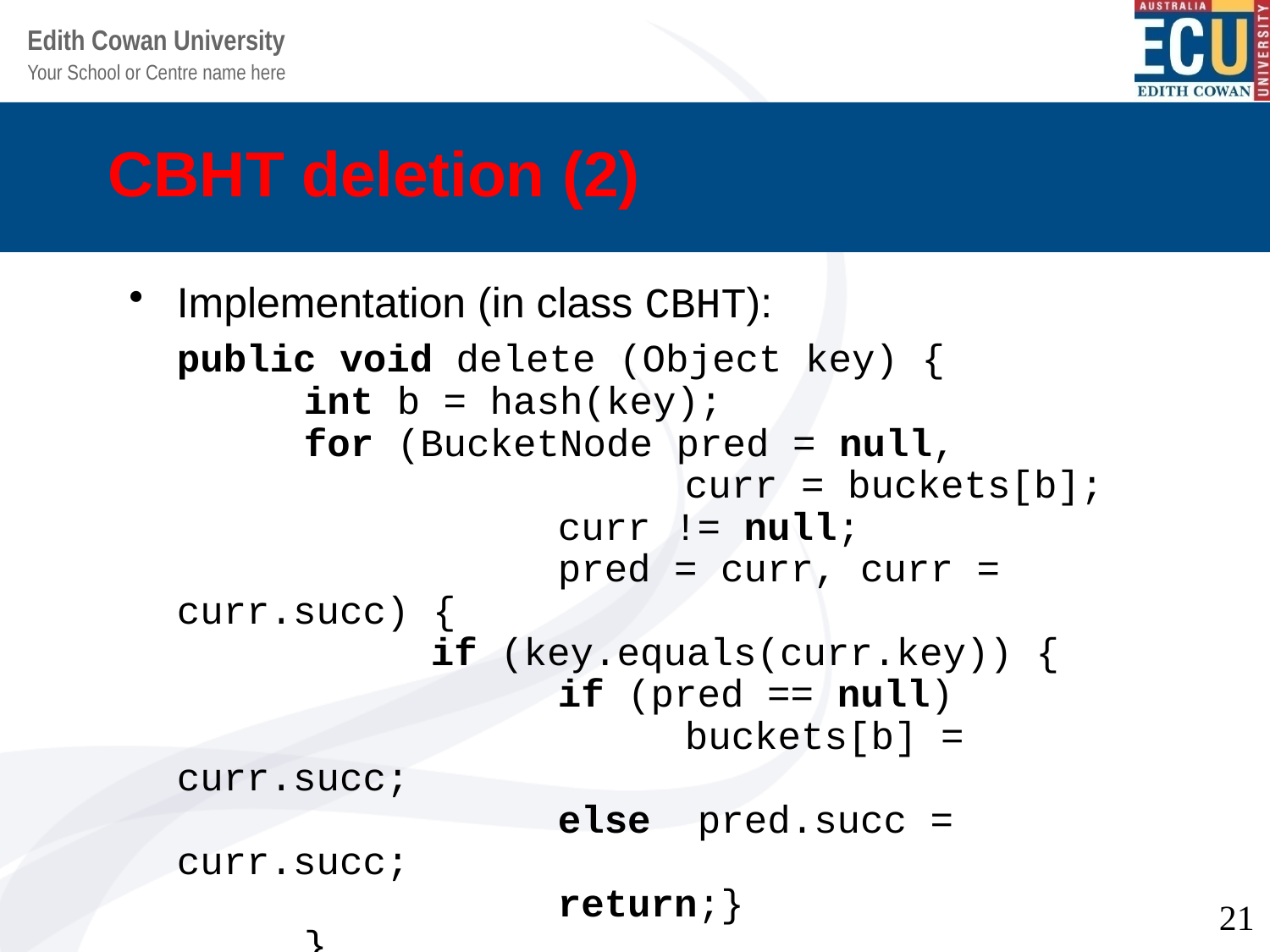

# CBHT deletion (2)
Implementation (in class CBHT):
	public void delete (Object key) {
	int b = hash(key);
	for (BucketNode pred = null,
				curr = buckets[b];
			curr != null;
			pred = curr, curr = curr.succ) {
		if (key.equals(curr.key)) {
			if (pred == null)
				buckets[b] = curr.succ;
			else  pred.succ = curr.succ;
			return;}
	}
}
21